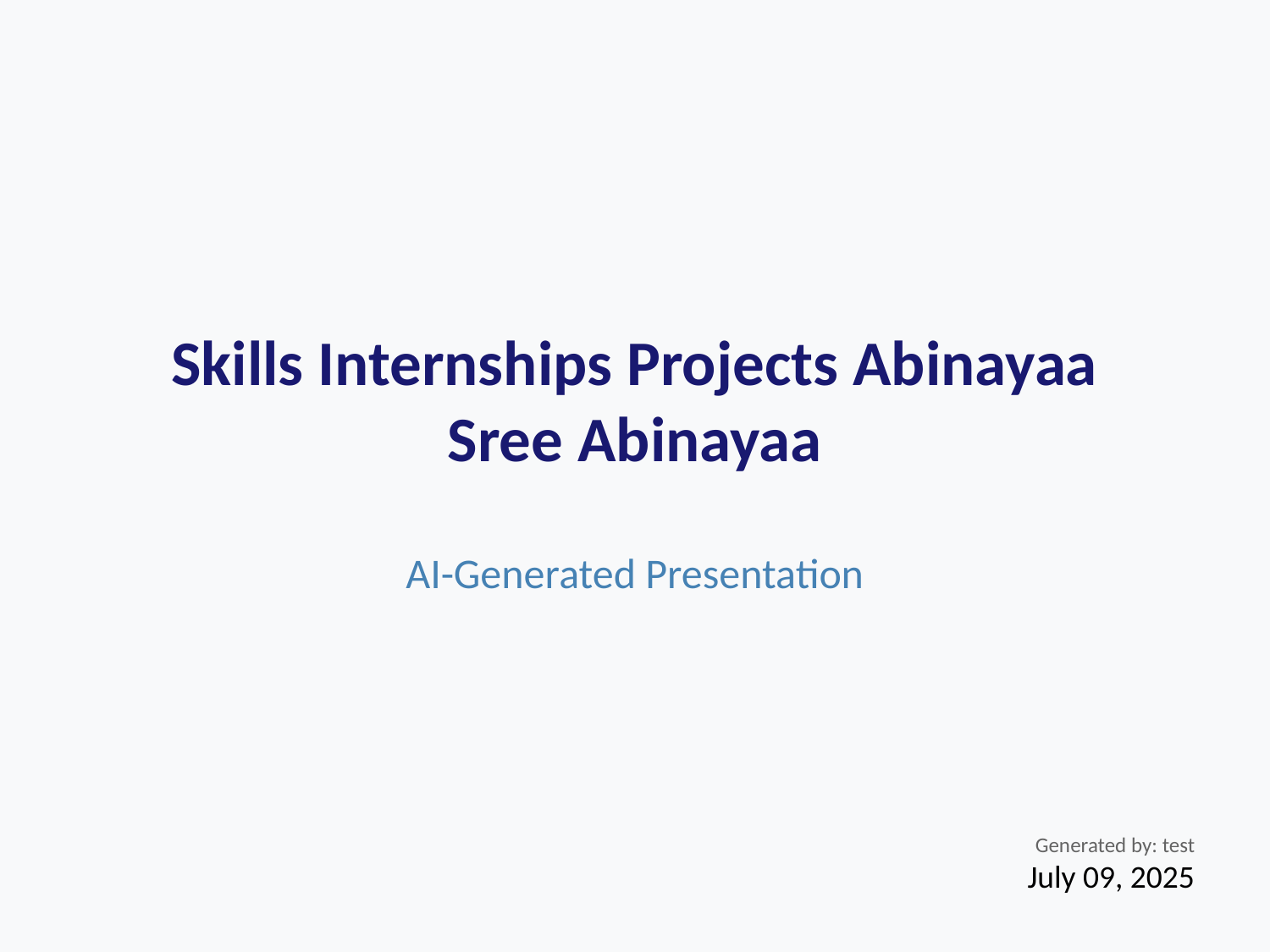

# Skills Internships Projects Abinayaa Sree Abinayaa
AI-Generated Presentation
Generated by: test
July 09, 2025